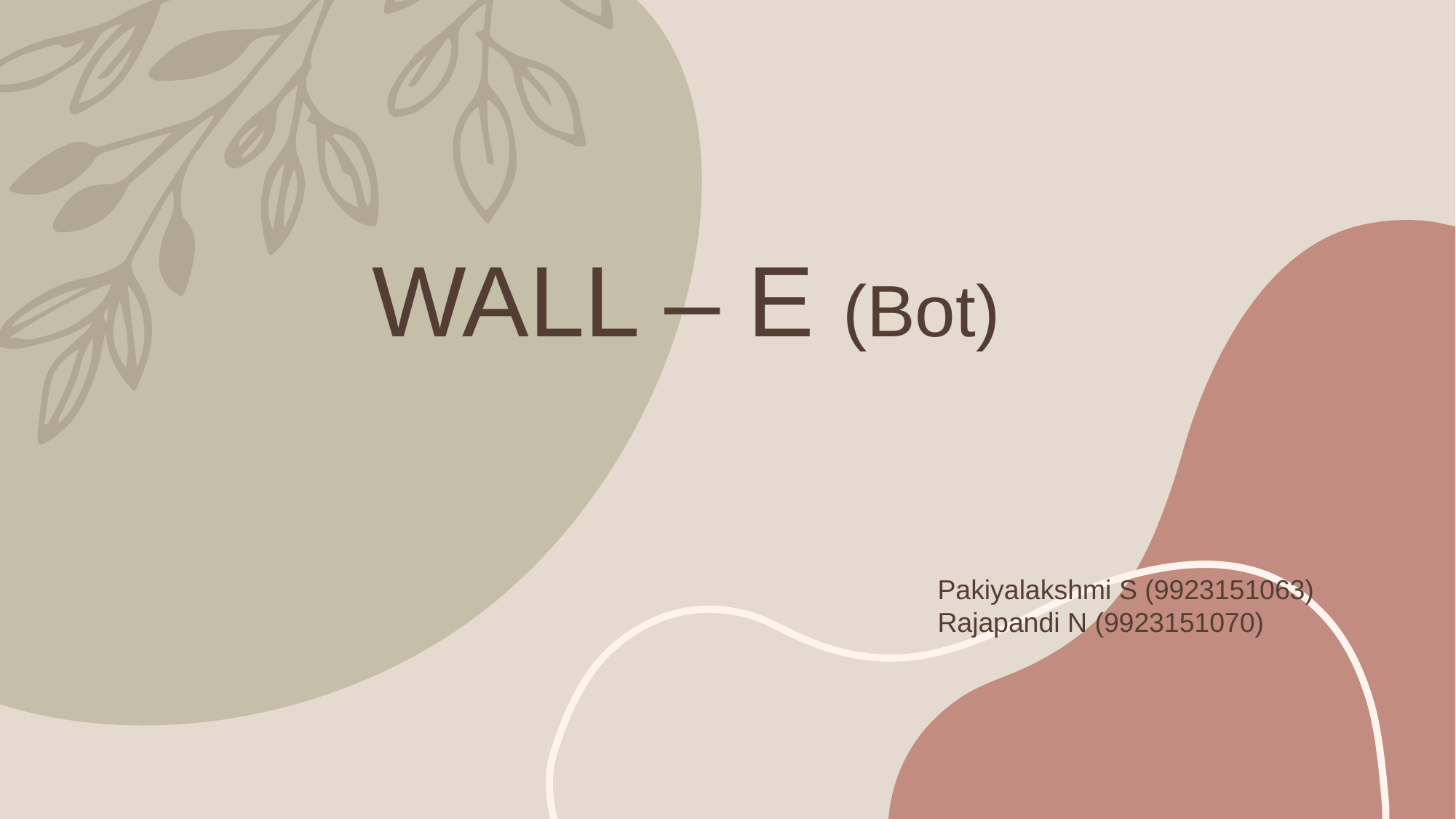

# WALL – E (Bot)
Pakiyalakshmi S (9923151063)
Rajapandi N (9923151070)